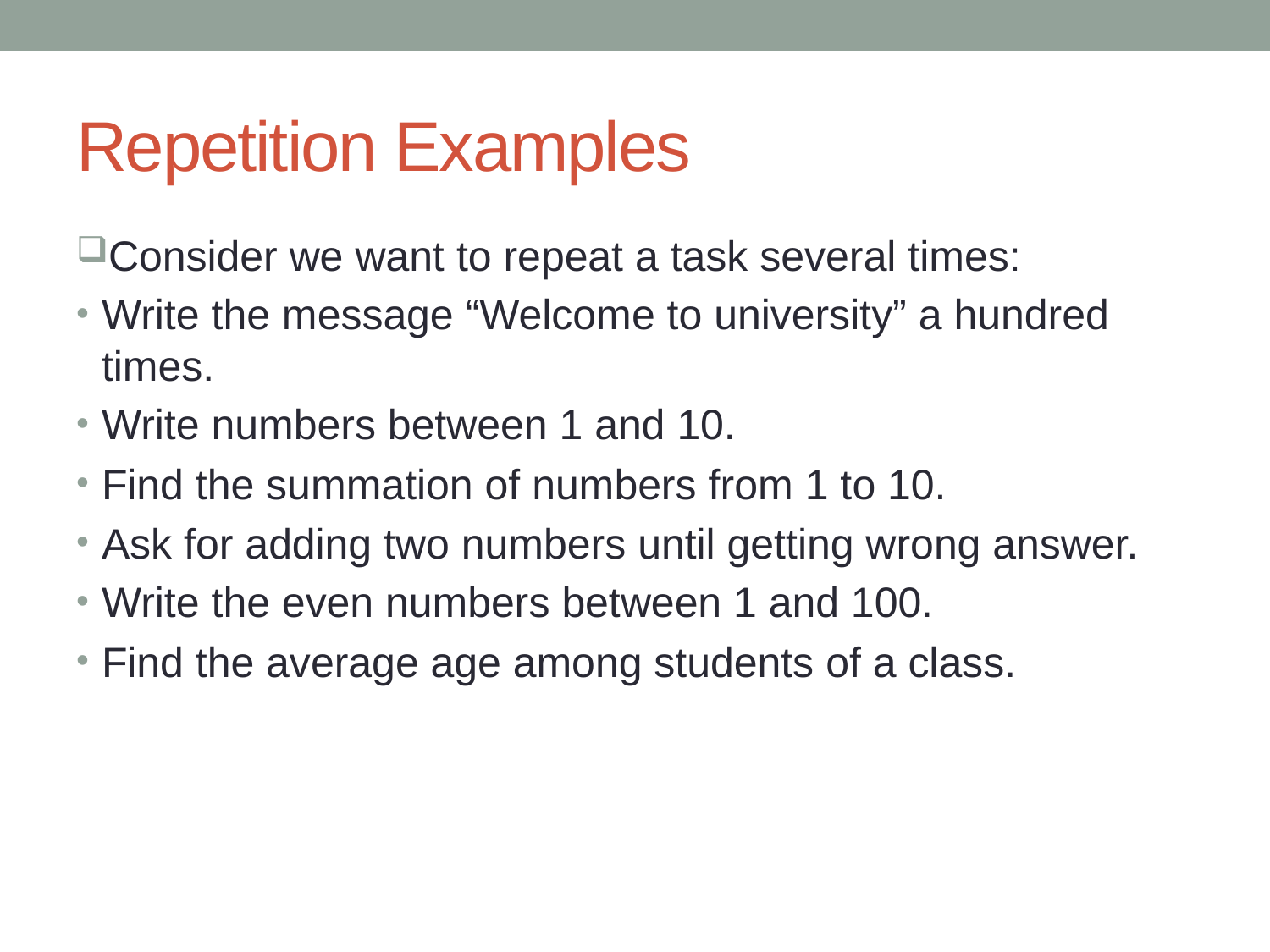

# Repetition Examples
Consider we want to repeat a task several times:
Write the message “Welcome to university” a hundred times.
Write numbers between 1 and 10.
Find the summation of numbers from 1 to 10.
Ask for adding two numbers until getting wrong answer.
Write the even numbers between 1 and 100.
Find the average age among students of a class.